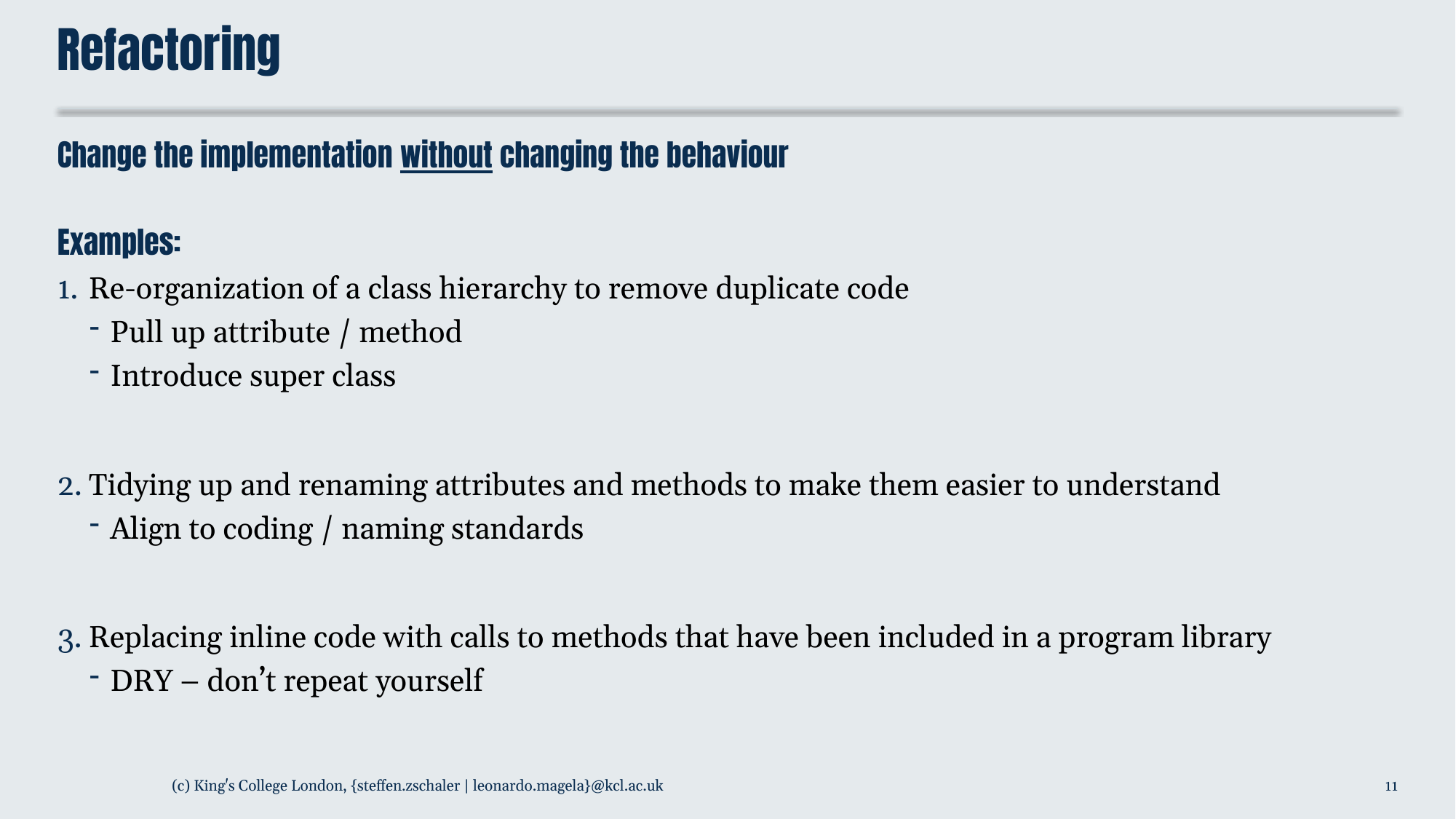

# Refactoring
Change the implementation without changing the behaviour

Examples:
Re-organization of a class hierarchy to remove duplicate code
Pull up attribute / method
Introduce super class

Tidying up and renaming attributes and methods to make them easier to understand
Align to coding / naming standards

Replacing inline code with calls to methods that have been included in a program library
DRY – don’t repeat yourself
(c) King's College London, {steffen.zschaler | leonardo.magela}@kcl.ac.uk
11